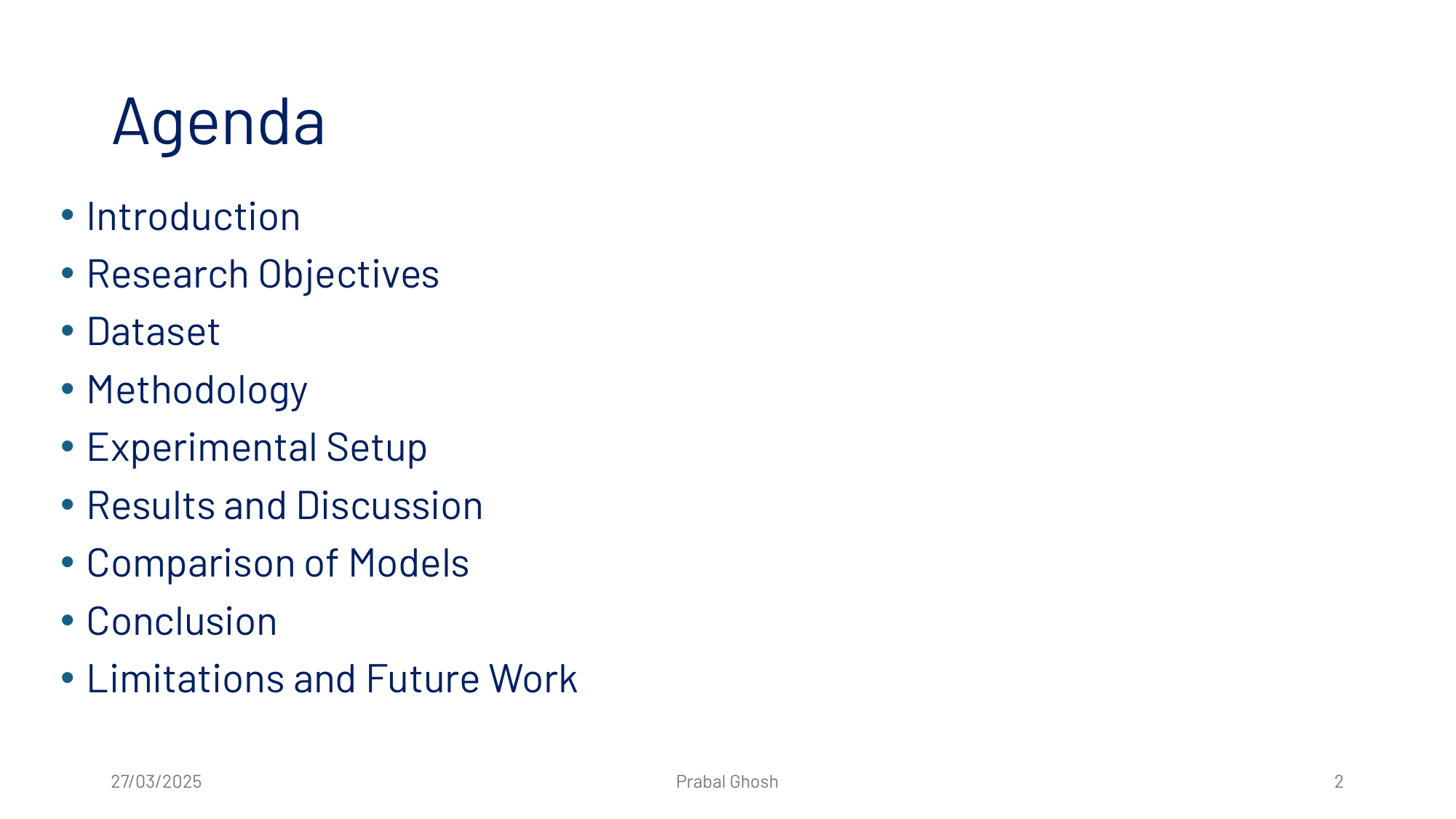

# Agenda
Introduction
Research Objectives
Dataset
Methodology
Experimental Setup
Results and Discussion
Comparison of Models
Conclusion
Limitations and Future Work

27/03/2025
Prabal Ghosh
2